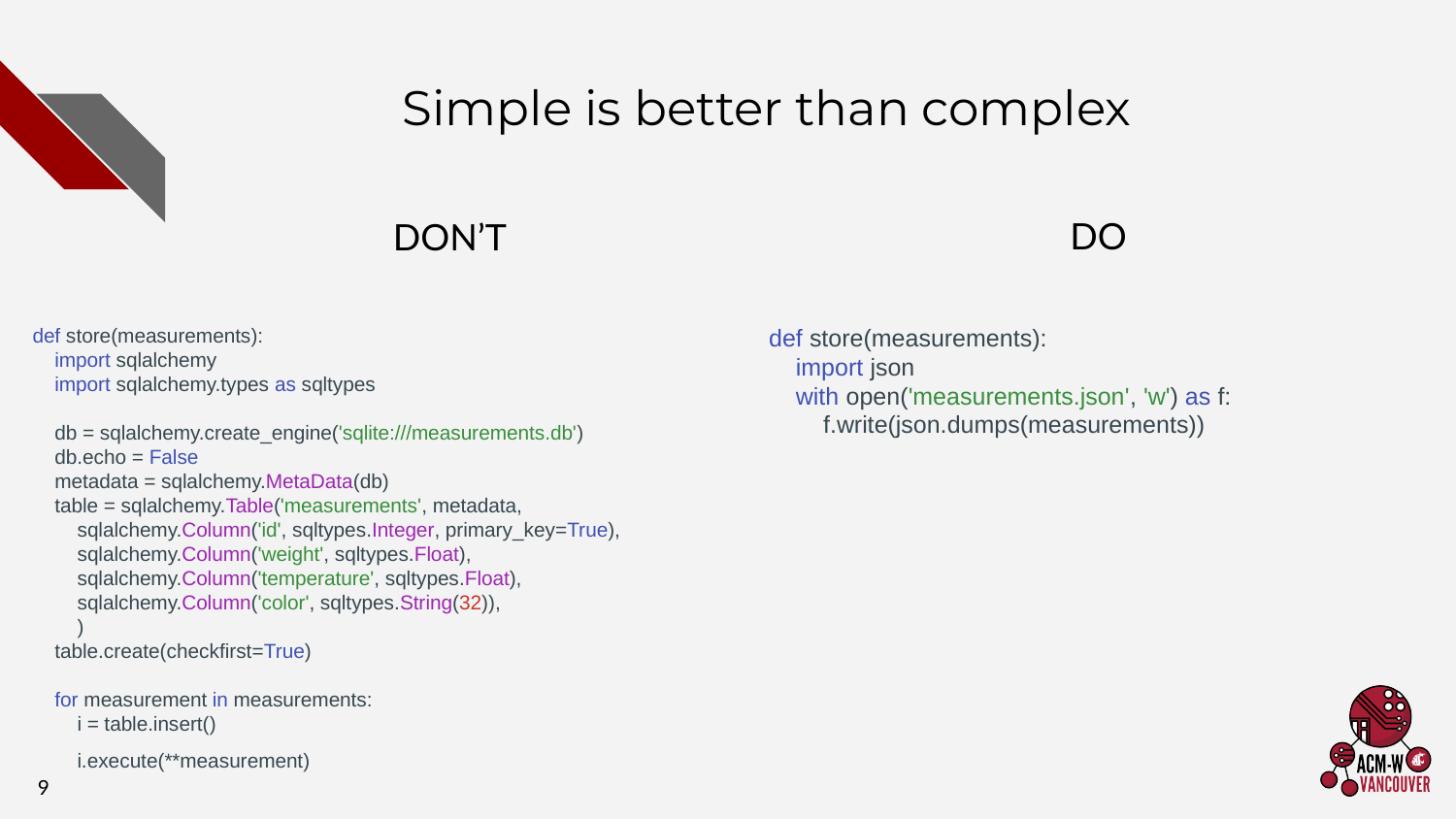

# Simple is better than complex
DO

def store(measurements):
    import json
    with open('measurements.json', 'w') as f:
        f.write(json.dumps(measurements))

DON’T

def store(measurements):
    import sqlalchemy
    import sqlalchemy.types as sqltypes

    db = sqlalchemy.create_engine('sqlite:///measurements.db')
    db.echo = False
    metadata = sqlalchemy.MetaData(db)
    table = sqlalchemy.Table('measurements', metadata,
        sqlalchemy.Column('id', sqltypes.Integer, primary_key=True),
        sqlalchemy.Column('weight', sqltypes.Float),
        sqlalchemy.Column('temperature', sqltypes.Float),
        sqlalchemy.Column('color', sqltypes.String(32)),
        )
    table.create(checkfirst=True)

    for measurement in measurements:
        i = table.insert()
        i.execute(**measurement)
9